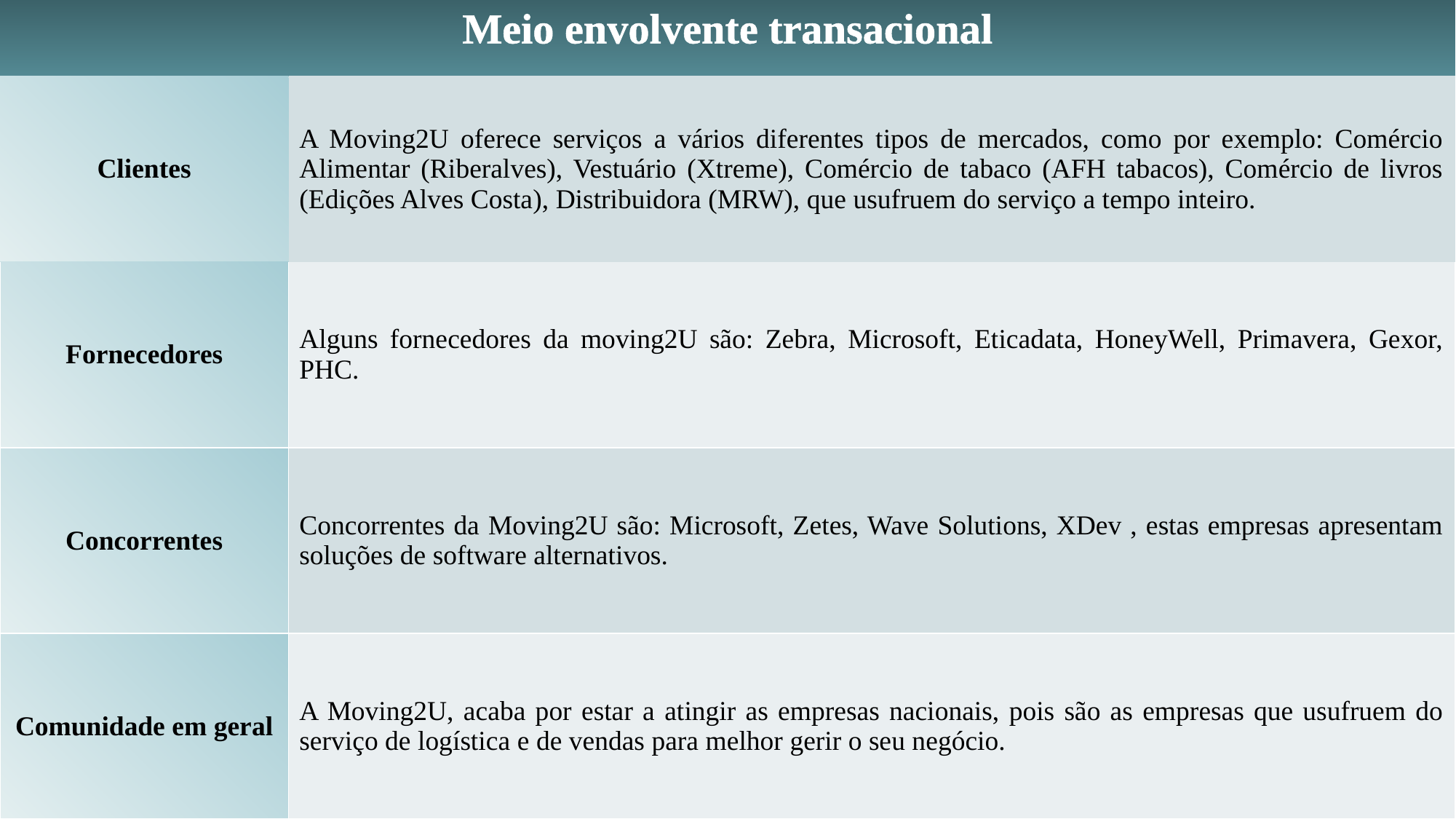

| Meio envolvente transacional |  |
| --- | --- |
| Clientes | A Moving2U oferece serviços a vários diferentes tipos de mercados, como por exemplo: Comércio Alimentar (Riberalves), Vestuário (Xtreme), Comércio de tabaco (AFH tabacos), Comércio de livros (Edições Alves Costa), Distribuidora (MRW), que usufruem do serviço a tempo inteiro. |
| Fornecedores | Alguns fornecedores da moving2U são: Zebra, Microsoft, Eticadata, HoneyWell, Primavera, Gexor, PHC. |
| Concorrentes | Concorrentes da Moving2U são: Microsoft, Zetes, Wave Solutions, XDev , estas empresas apresentam soluções de software alternativos. |
| Comunidade em geral | A Moving2U, acaba por estar a atingir as empresas nacionais, pois são as empresas que usufruem do serviço de logística e de vendas para melhor gerir o seu negócio. |